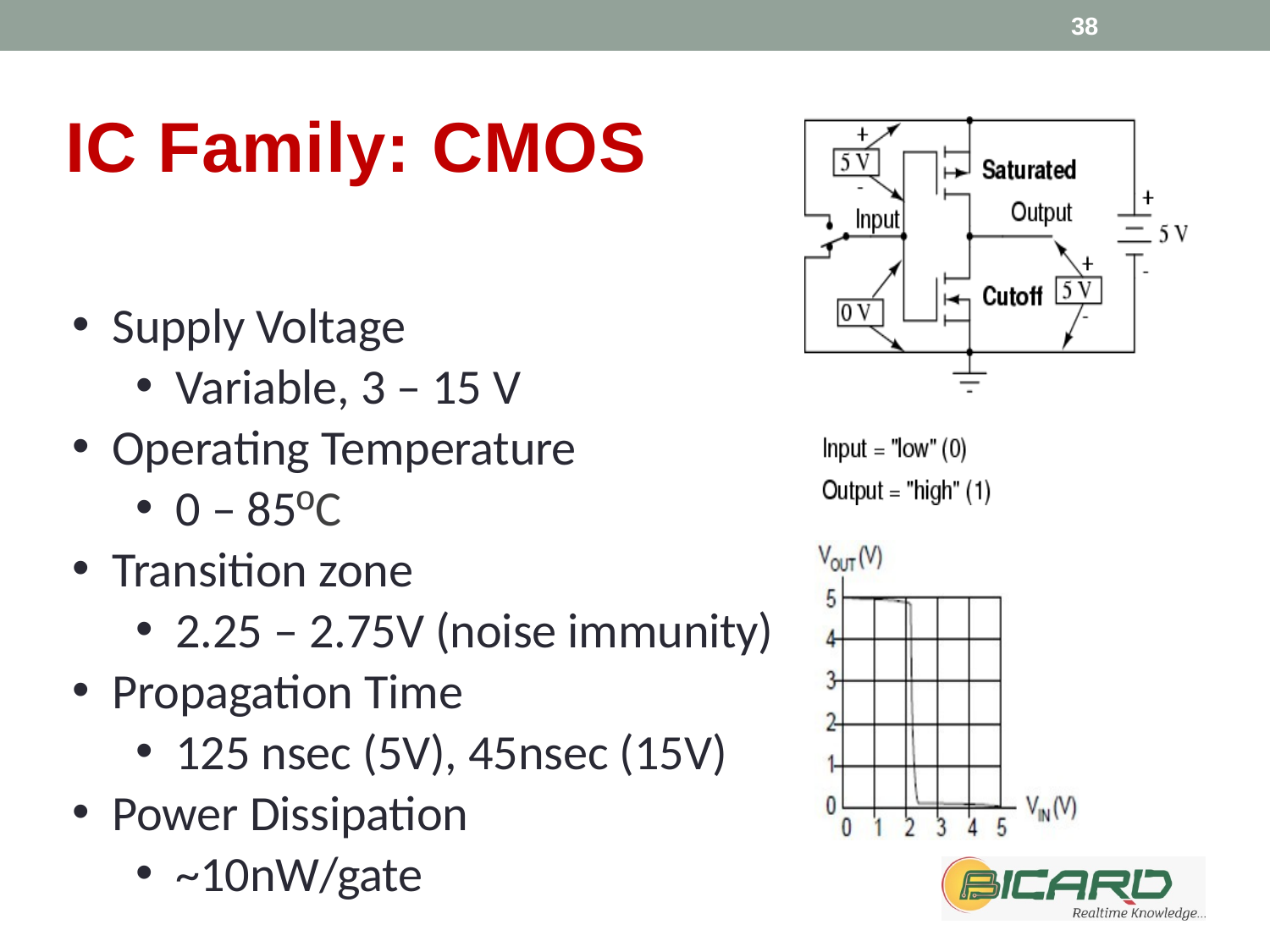

38
# IC Family: CMOS

Supply Voltage
Variable, 3 – 15 V
Operating Temperature
0 – 85ºC
Transition zone
2.25 – 2.75V (noise immunity)
Propagation Time
125 nsec (5V), 45nsec (15V)
Power Dissipation
~10nW/gate